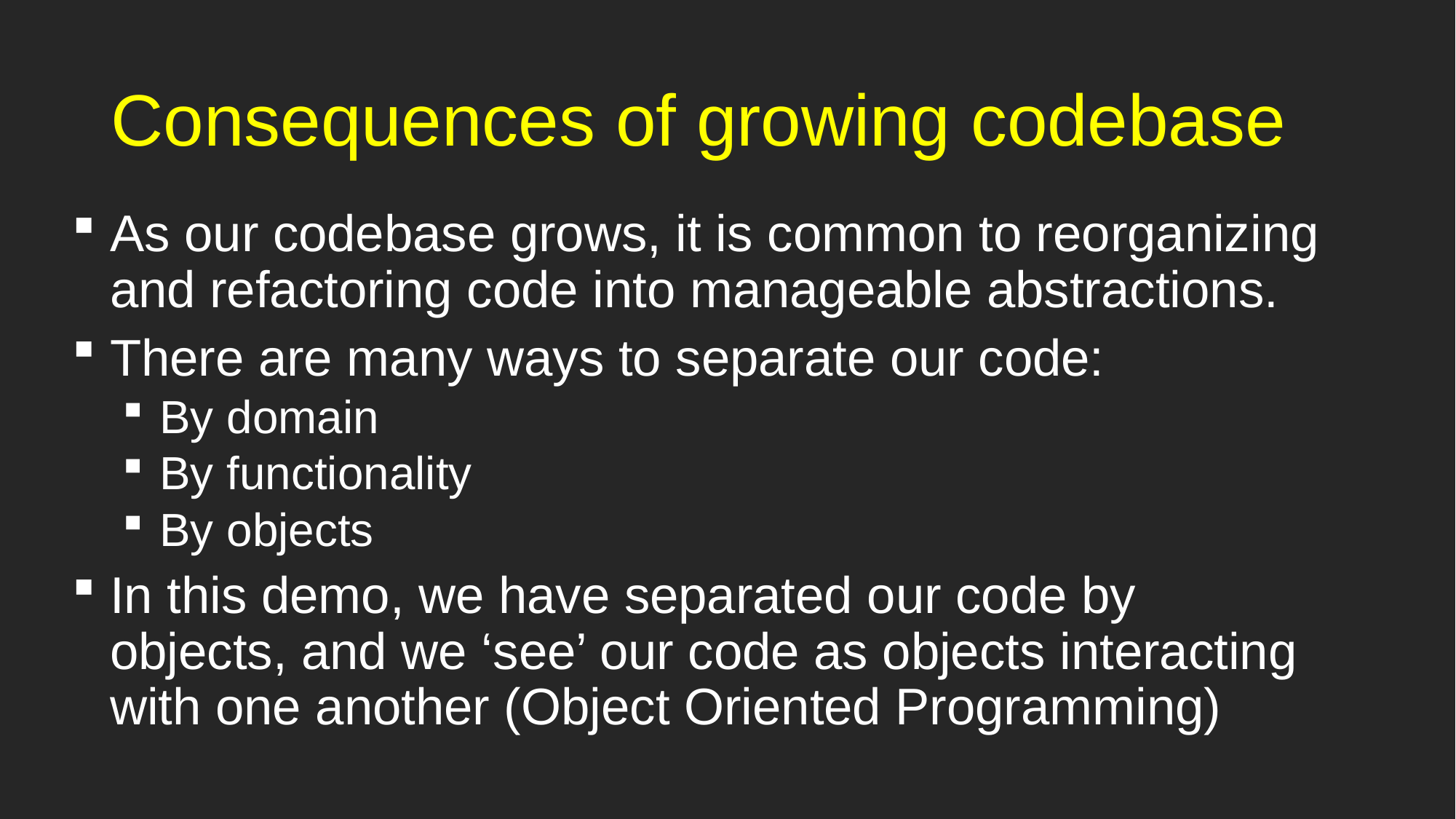

# Consequences of growing codebase
As our codebase grows, it is common to reorganizing and refactoring code into manageable abstractions.
There are many ways to separate our code:
By domain
By functionality
By objects
In this demo, we have separated our code by objects, and we ‘see’ our code as objects interacting with one another (Object Oriented Programming)